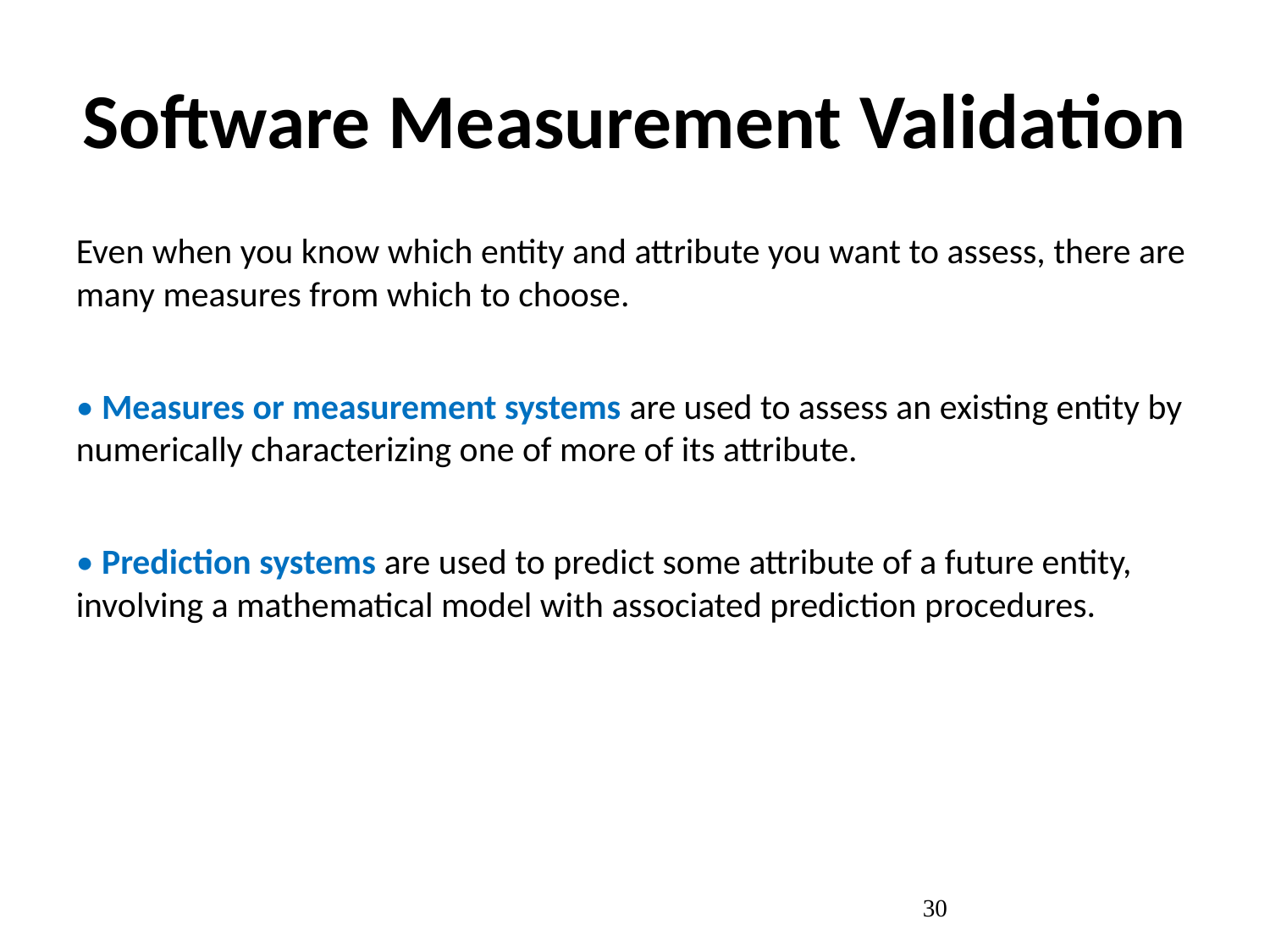

# Software Measurement Validation
Even when you know which entity and attribute you want to assess, there are many measures from which to choose.

• Measures or measurement systems are used to assess an existing entity by numerically characterizing one of more of its attribute.

• Prediction systems are used to predict some attribute of a future entity, involving a mathematical model with associated prediction procedures.
30